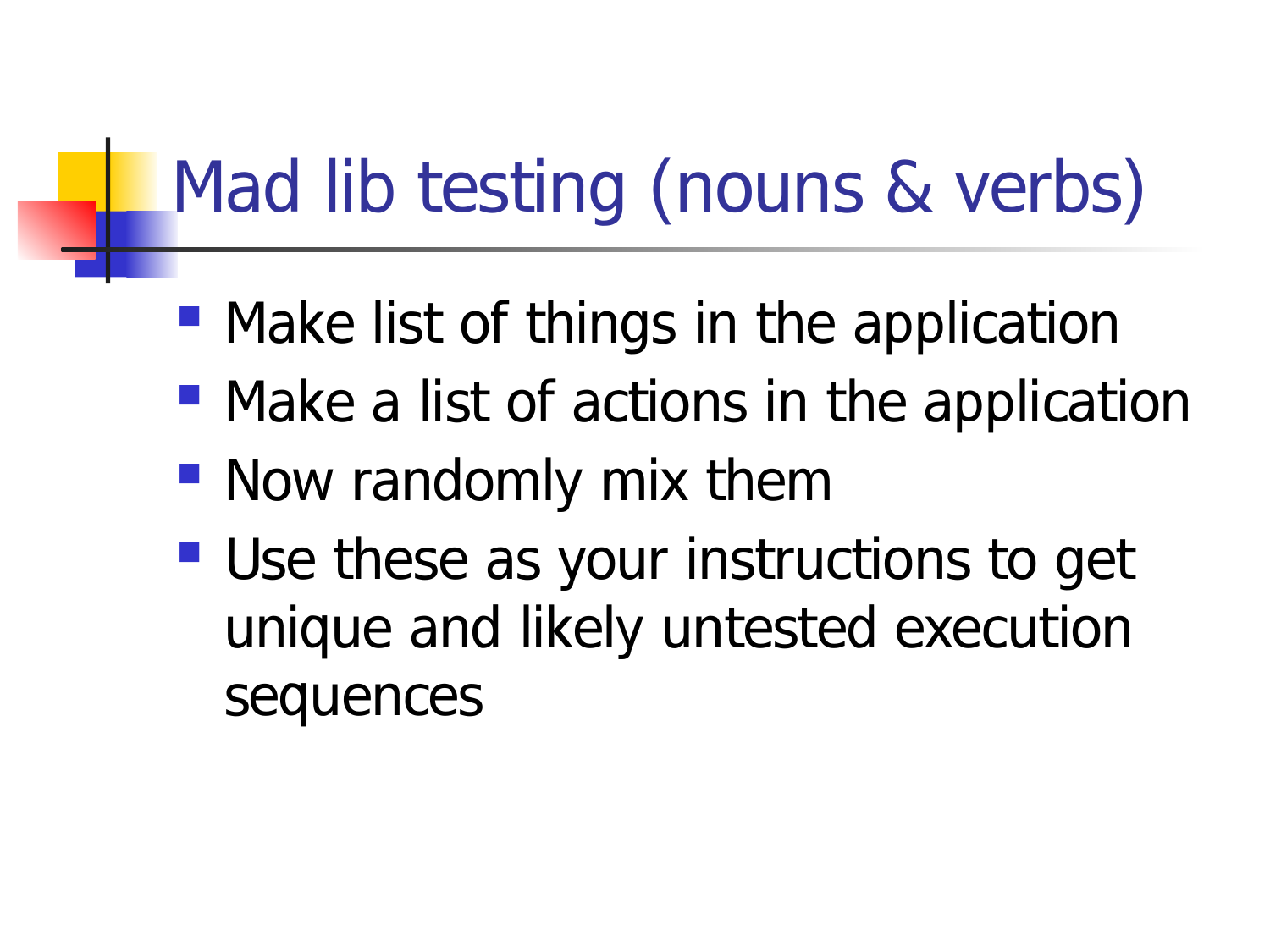

# Mad lib testing (nouns & verbs)
Make list of things in the application
Make a list of actions in the application
Now randomly mix them
Use these as your instructions to get unique and likely untested execution sequences